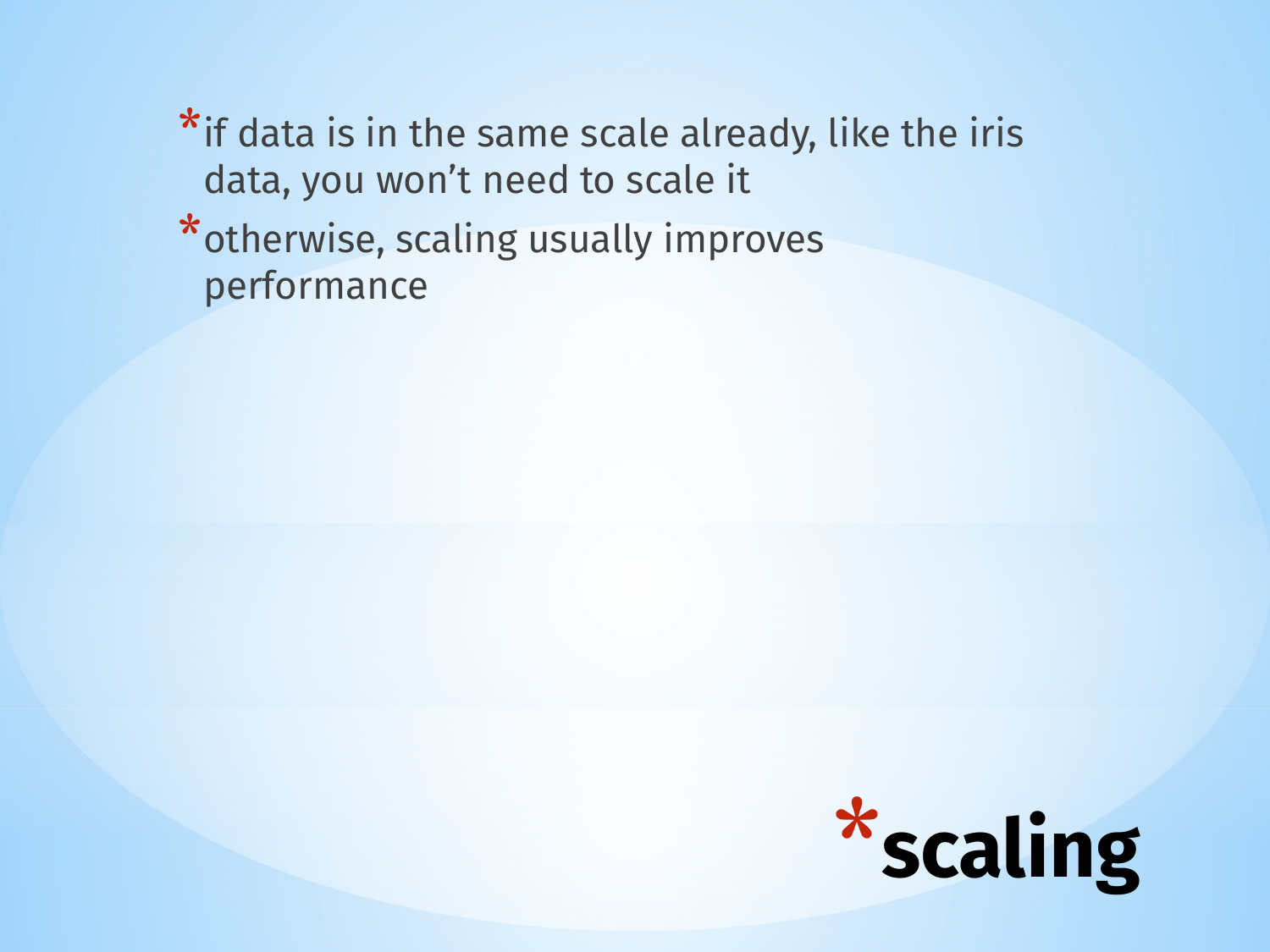

if data is in the same scale already, like the iris data, you won’t need to scale it
otherwise, scaling usually improves performance
# scaling